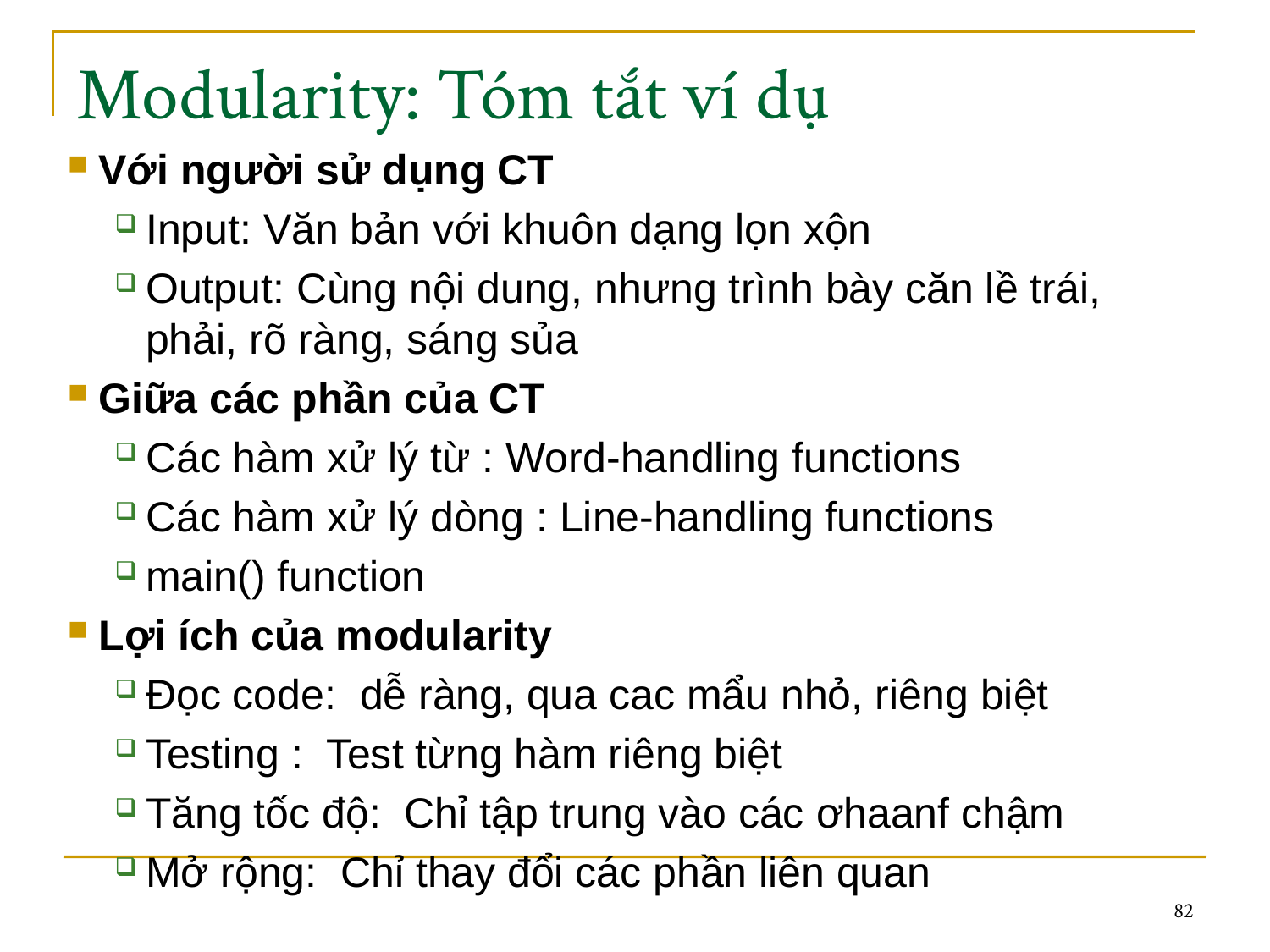

# Modularity: Tóm tắt ví dụ
Với người sử dụng CT
Input: Văn bản với khuôn dạng lọn xộn
Output: Cùng nội dung, nhưng trình bày căn lề trái, phải, rõ ràng, sáng sủa
Giữa các phần của CT
Các hàm xử lý từ : Word-handling functions
Các hàm xử lý dòng : Line-handling functions
main() function
Lợi ích của modularity
Đọc code:  dễ ràng, qua cac mẩu nhỏ, riêng biệt
Testing :  Test từng hàm riêng biệt
Tăng tốc độ:  Chỉ tập trung vào các ơhaanf chậm
Mở rộng:  Chỉ thay đổi các phần liên quan
82